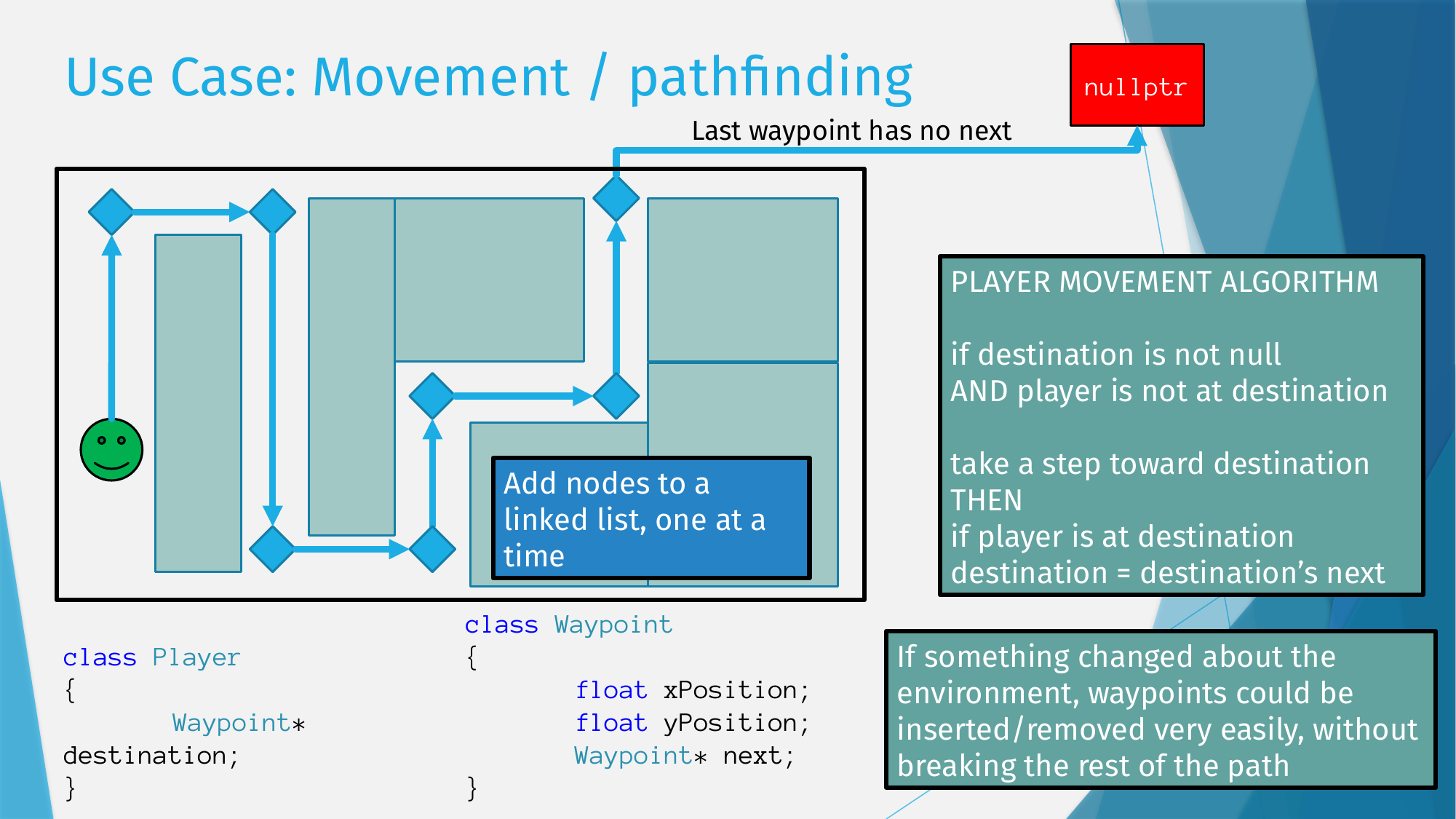

# Use Case: Movement / pathfinding
nullptr
Last waypoint has no next

PLAYER MOVEMENT ALGORITHM

if destination is not null
AND player is not at destination

take a step toward destination
THEN
if player is at destination
destination = destination’s next

Add nodes to a linked list, one at a time

class Waypoint
{
	float xPosition;
	float yPosition;
	Waypoint* next;
}
If something changed about the environment, waypoints could be inserted/removed very easily, without breaking the rest of the path
class Player
{
	Waypoint* destination;
}